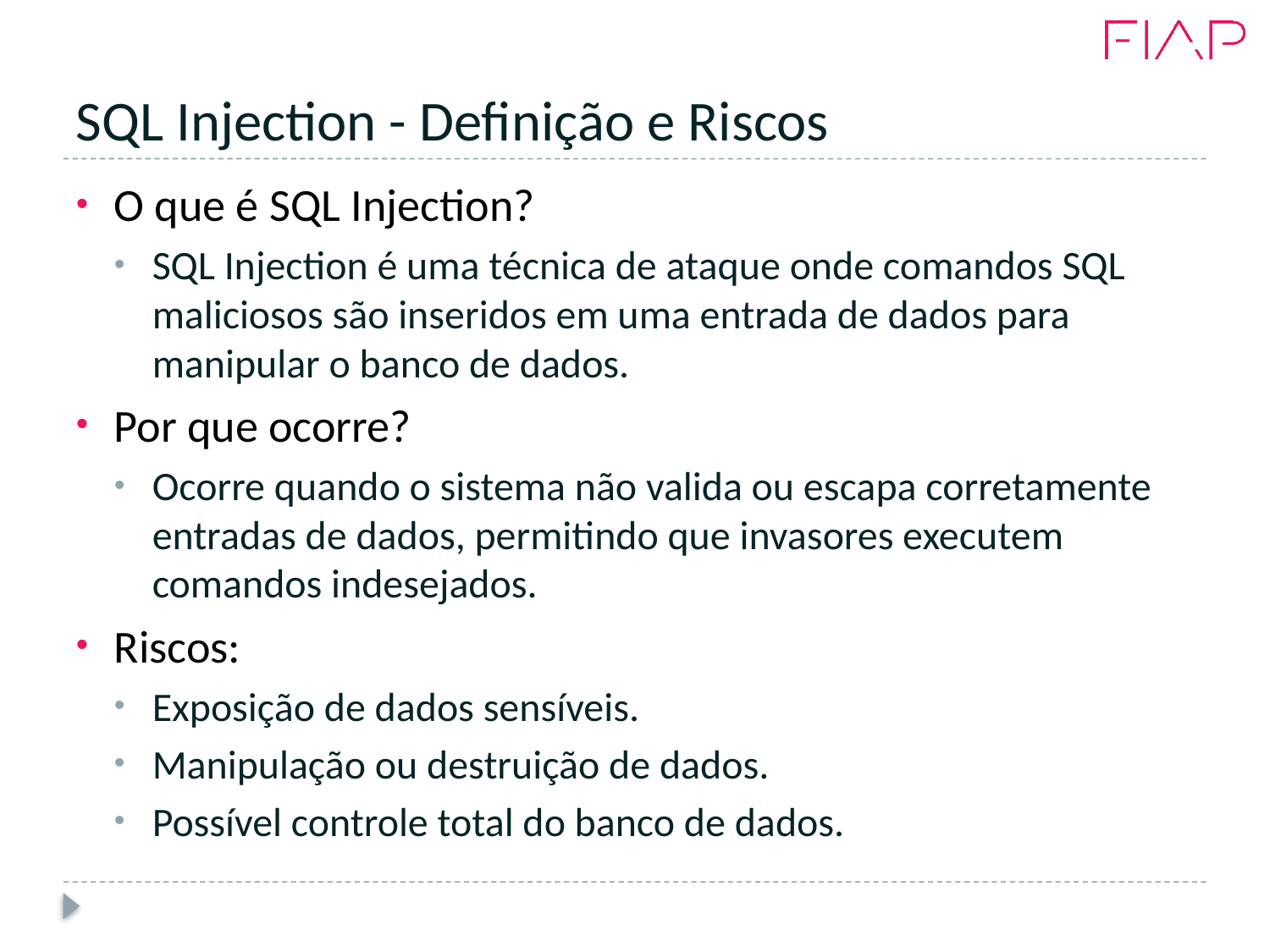

# SQL Injection - Definição e Riscos
O que é SQL Injection?
SQL Injection é uma técnica de ataque onde comandos SQL maliciosos são inseridos em uma entrada de dados para manipular o banco de dados.
Por que ocorre?
Ocorre quando o sistema não valida ou escapa corretamente entradas de dados, permitindo que invasores executem comandos indesejados.
Riscos:
Exposição de dados sensíveis.
Manipulação ou destruição de dados.
Possível controle total do banco de dados.